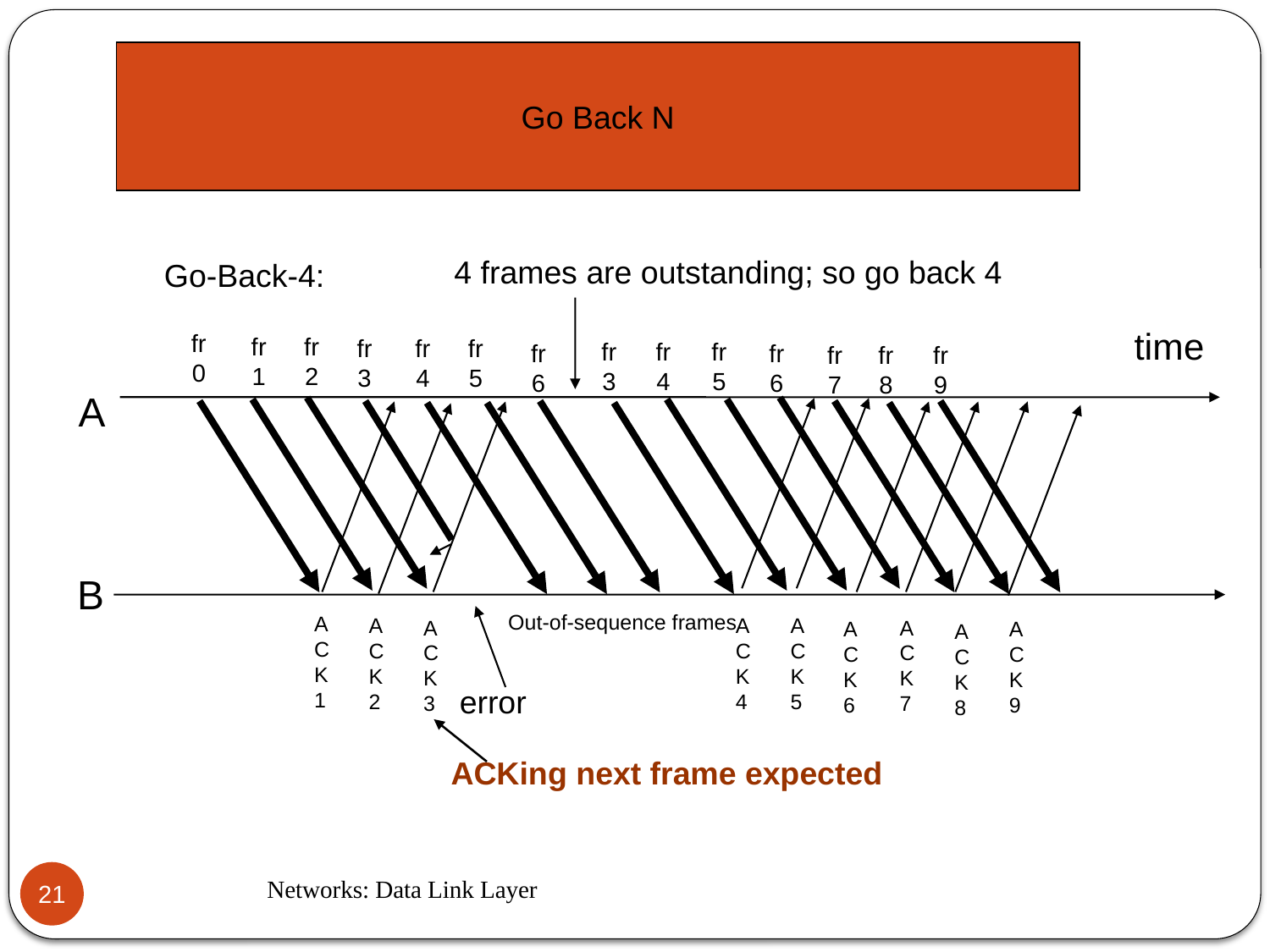

Go Back N
4 frames are outstanding; so go back 4
Go-Back-4:

time
fr
0
fr
1
fr
2
fr
3
fr
4
fr
5
fr
3
fr
4
fr
5
fr
6
fr
6
fr
7
fr
8
fr
9
 A

 B

Out-of-sequence frames
ACK1

ACK2
ACK4
ACK5
ACK3
ACK7
ACK6
ACK9
ACK8
error

ACKing next frame expected
Networks: Data Link Layer
21